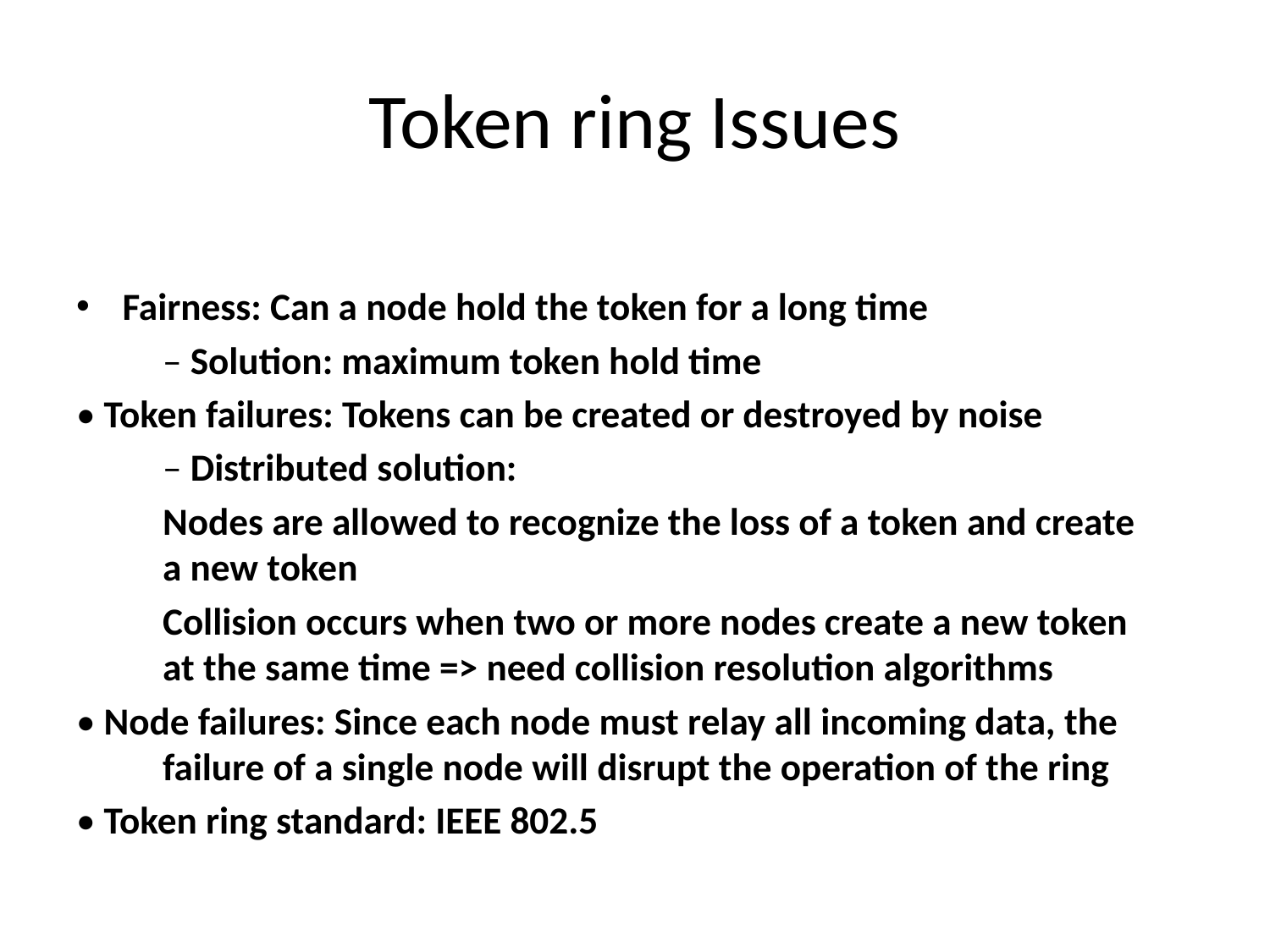

# Token ring Issues

Fairness: Can a node hold the token for a long time
	– Solution: maximum token hold time
• Token failures: Tokens can be created or destroyed by noise
	– Distributed solution:
	Nodes are allowed to recognize the loss of a token and create 	a new token
	Collision occurs when two or more nodes create a new token 	at the same time => need collision resolution algorithms
• Node failures: Since each node must relay all incoming data, the 	failure of a single node will disrupt the operation of the ring
• Token ring standard: IEEE 802.5